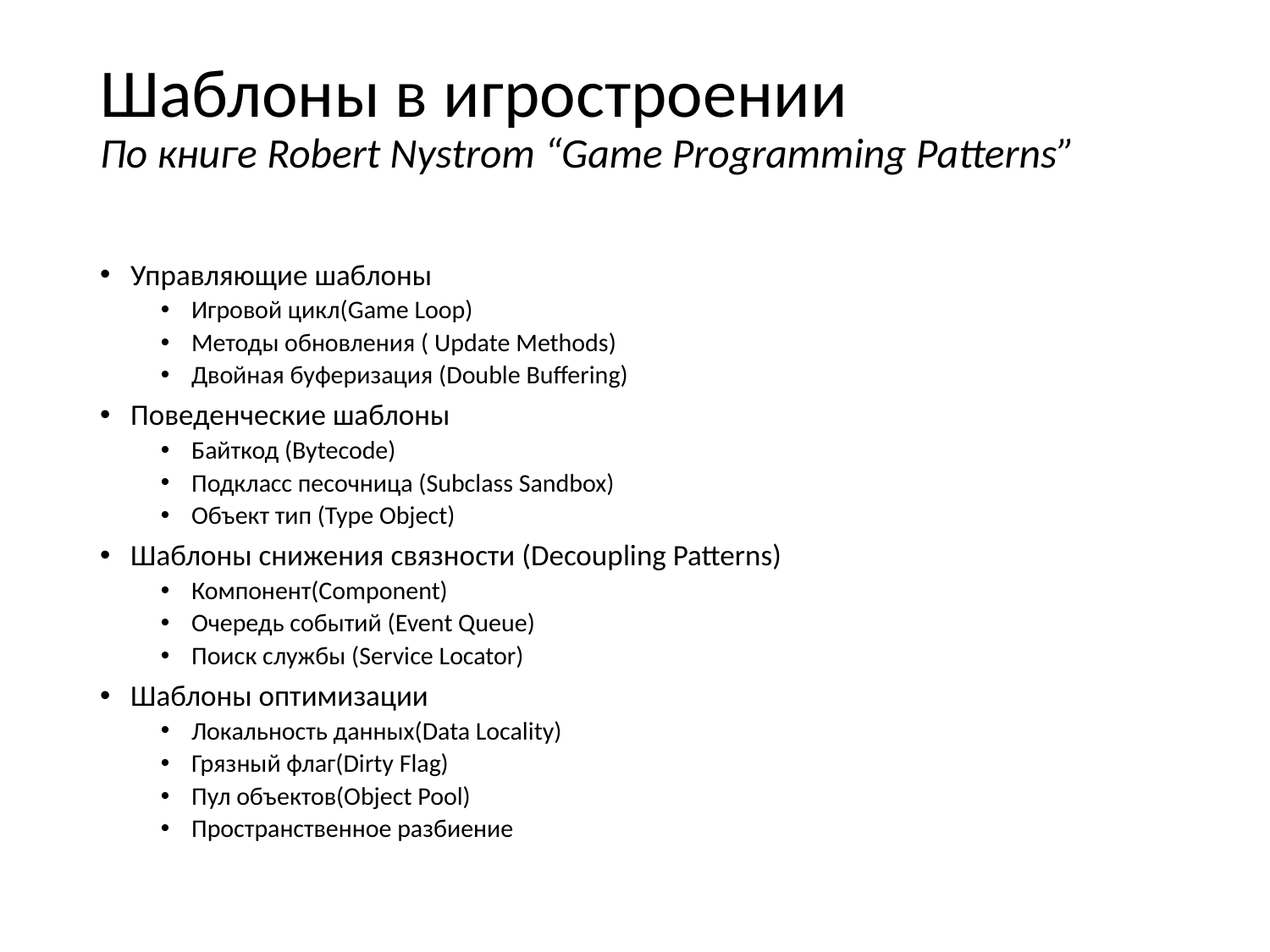

# Шаблоны в игростроении По книге Robert Nystrom “Game Programming Patterns”
Управляющие шаблоны
Игровой цикл(Game Loop)
Методы обновления ( Update Methods)
Двойная буферизация (Double Buffering)
Поведенческие шаблоны
Байткод (Bytecode)
Подкласс песочница (Subclass Sandbox)
Объект тип (Type Object)
Шаблоны снижения связности (Decoupling Patterns)
Компонент(Component)
Очередь событий (Event Queue)
Поиск службы (Service Locator)
Шаблоны оптимизации
Локальность данных(Data Locality)
Грязный флаг(Dirty Flag)
Пул объектов(Object Pool)
Пространственное разбиение